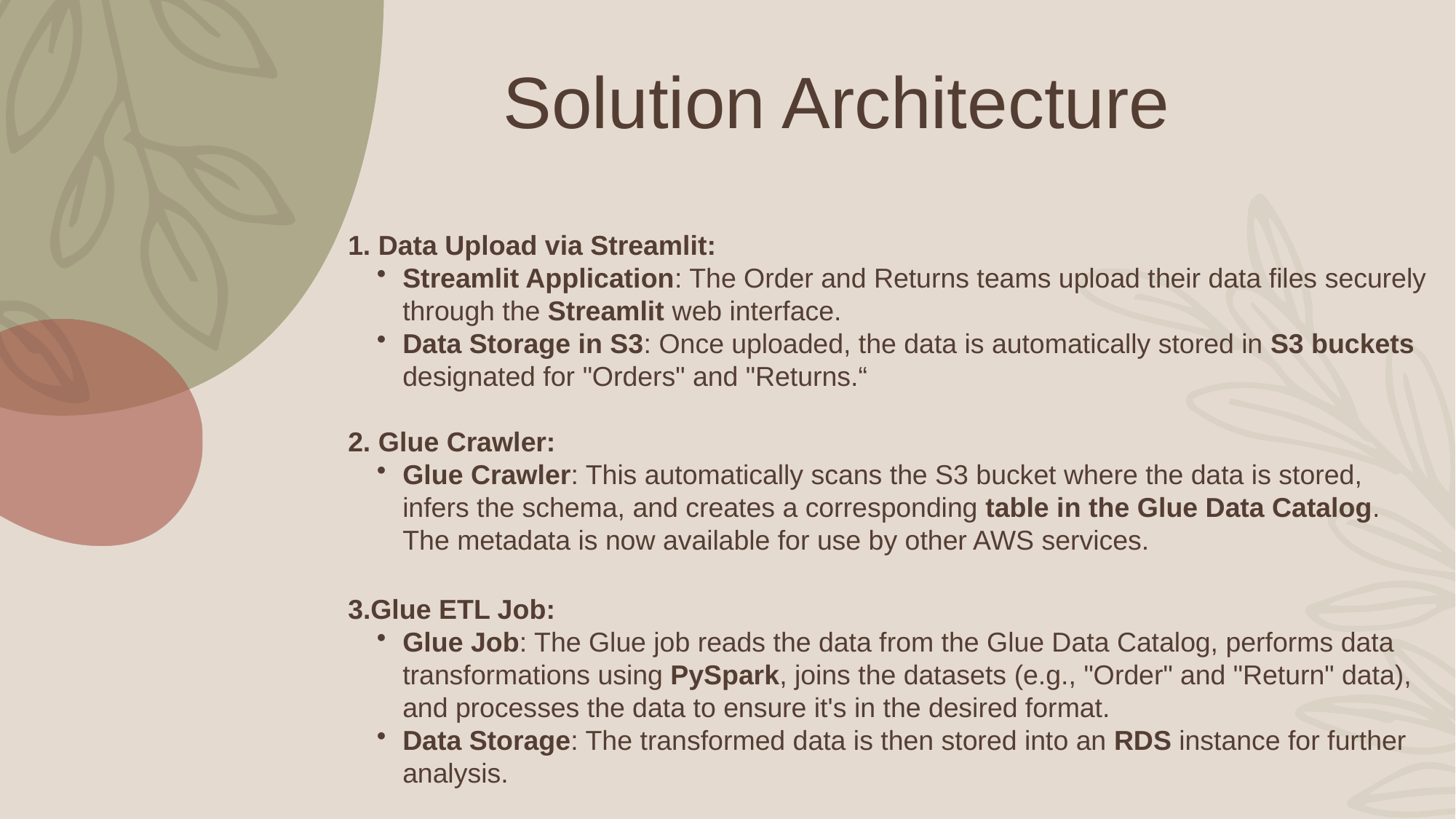

# Solution Architecture
1. Data Upload via Streamlit:
Streamlit Application: The Order and Returns teams upload their data files securely through the Streamlit web interface.
Data Storage in S3: Once uploaded, the data is automatically stored in S3 buckets designated for "Orders" and "Returns.“

2. Glue Crawler:
Glue Crawler: This automatically scans the S3 bucket where the data is stored, infers the schema, and creates a corresponding table in the Glue Data Catalog. The metadata is now available for use by other AWS services.

Glue ETL Job:
Glue Job: The Glue job reads the data from the Glue Data Catalog, performs data transformations using PySpark, joins the datasets (e.g., "Order" and "Return" data), and processes the data to ensure it's in the desired format.
Data Storage: The transformed data is then stored into an RDS instance for further analysis.